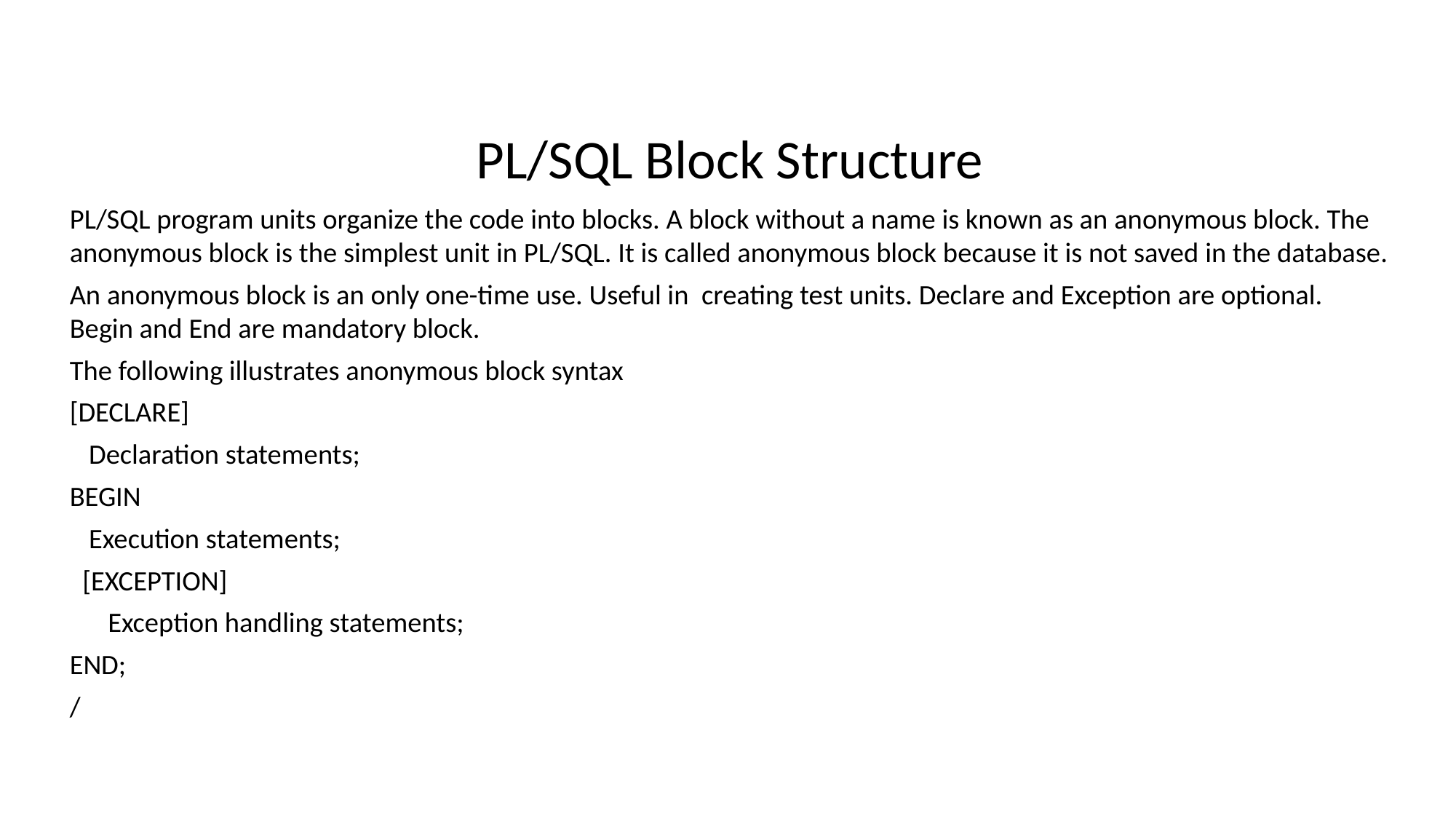

# PL/SQL Block Structure
PL/SQL program units organize the code into blocks. A block without a name is known as an anonymous block. The anonymous block is the simplest unit in PL/SQL. It is called anonymous block because it is not saved in the database.
An anonymous block is an only one-time use. Useful in  creating test units. Declare and Exception are optional. Begin and End are mandatory block.
The following illustrates anonymous block syntax
[DECLARE]
   Declaration statements;
BEGIN
   Execution statements;
  [EXCEPTION]
      Exception handling statements;
END;
/